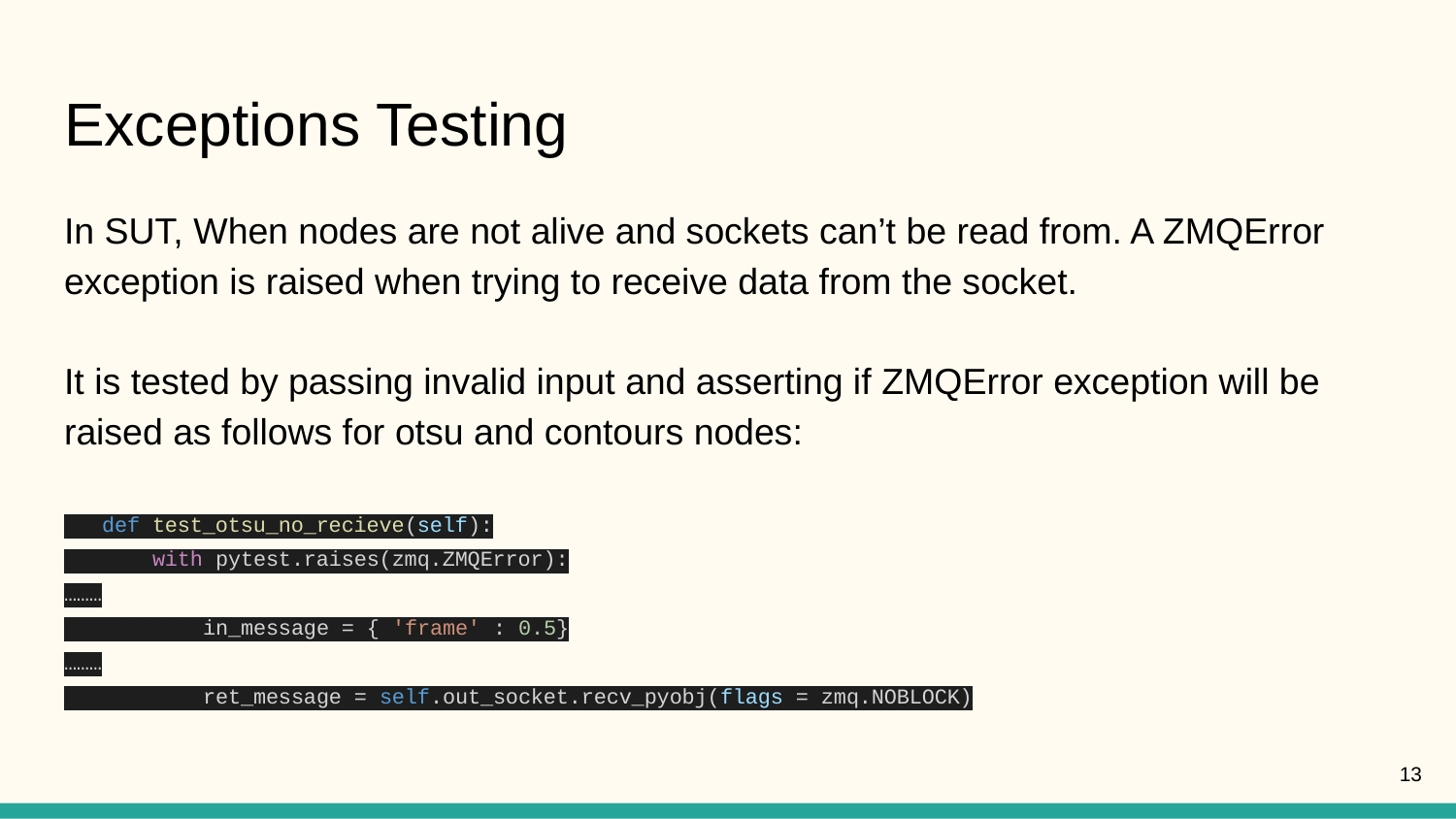

# Exceptions Testing
In SUT, When nodes are not alive and sockets can’t be read from. A ZMQError exception is raised when trying to receive data from the socket.

It is tested by passing invalid input and asserting if ZMQError exception will be raised as follows for otsu and contours nodes:

   def test_otsu_no_recieve(self):
       with pytest.raises(zmq.ZMQError):
………
           in_message = { 'frame' : 0.5}
………
           ret_message = self.out_socket.recv_pyobj(flags = zmq.NOBLOCK)

13